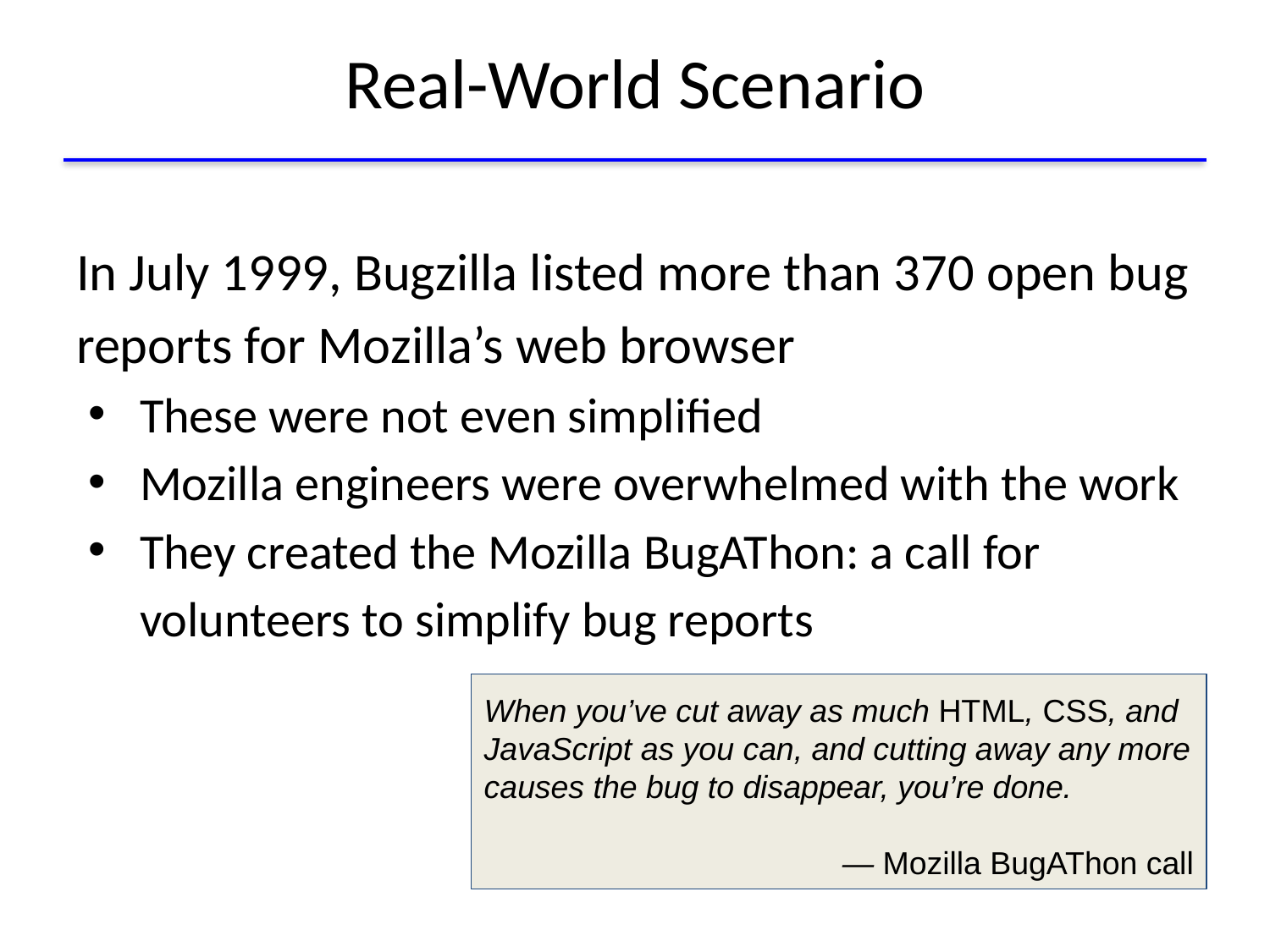

# Real-World Scenario
In July 1999, Bugzilla listed more than 370 open bug reports for Mozilla’s web browser
These were not even simplified
Mozilla engineers were overwhelmed with the work
They created the Mozilla BugAThon: a call for volunteers to simplify bug reports

When you’ve cut away as much HTML, CSS, and JavaScript as you can, and cutting away any more causes the bug to disappear, you’re done.
— Mozilla BugAThon call